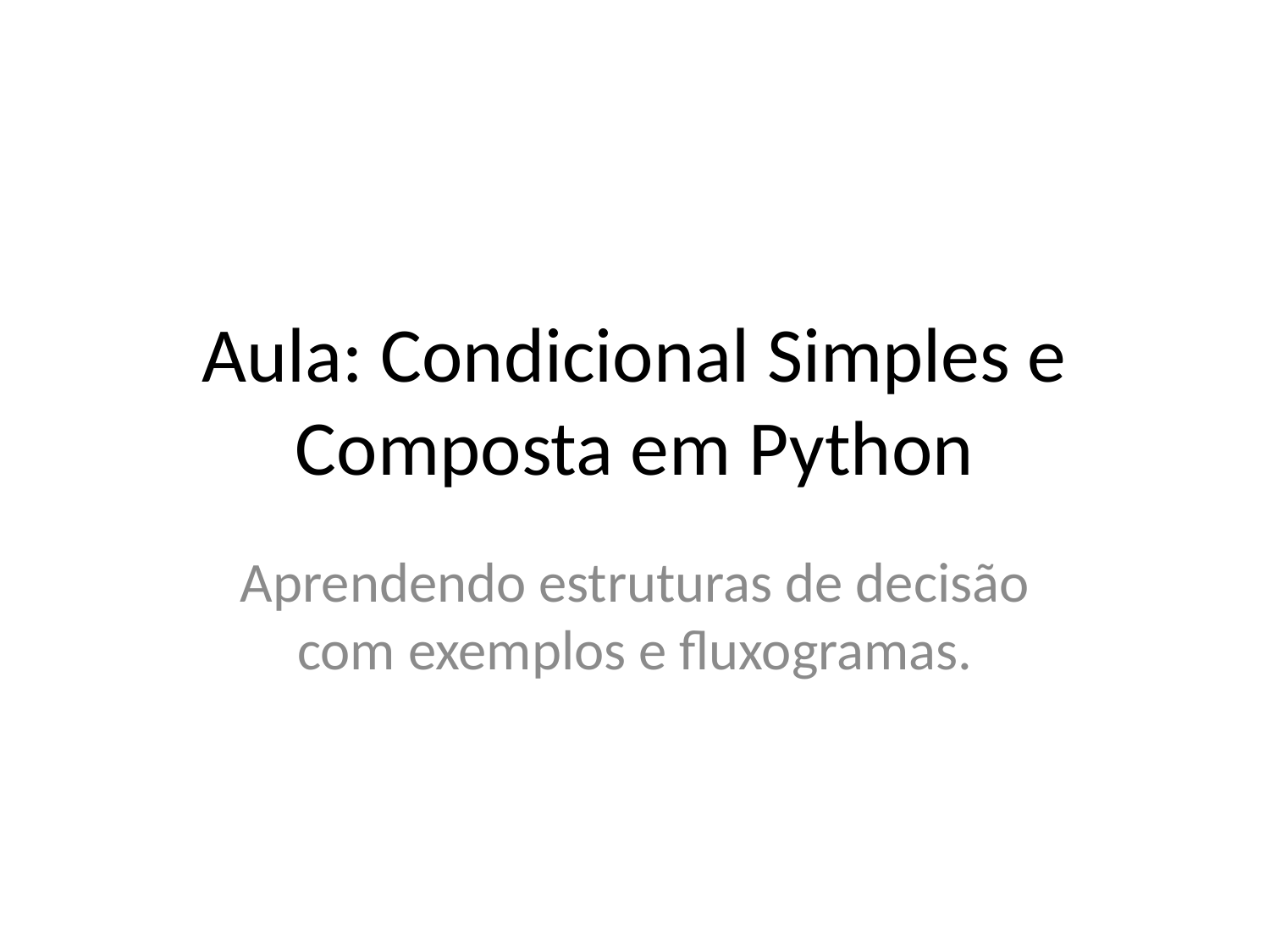

# Aula: Condicional Simples e Composta em Python
Aprendendo estruturas de decisão com exemplos e fluxogramas.